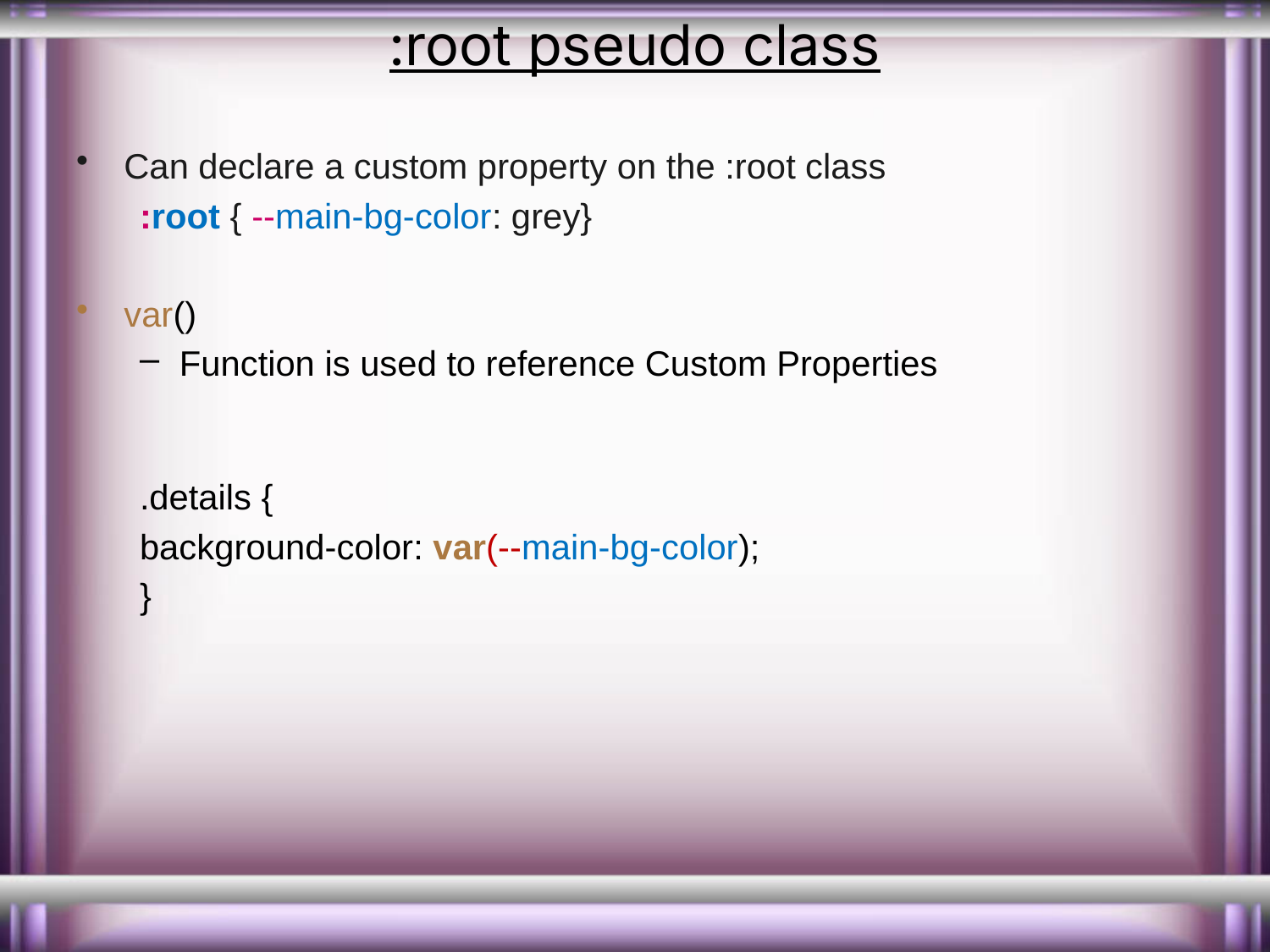

# :root pseudo class
Can declare a custom property on the :root class
:root { --main-bg-color: grey}

var()
Function is used to reference Custom Properties

.details {
background-color: var(--main-bg-color);
}